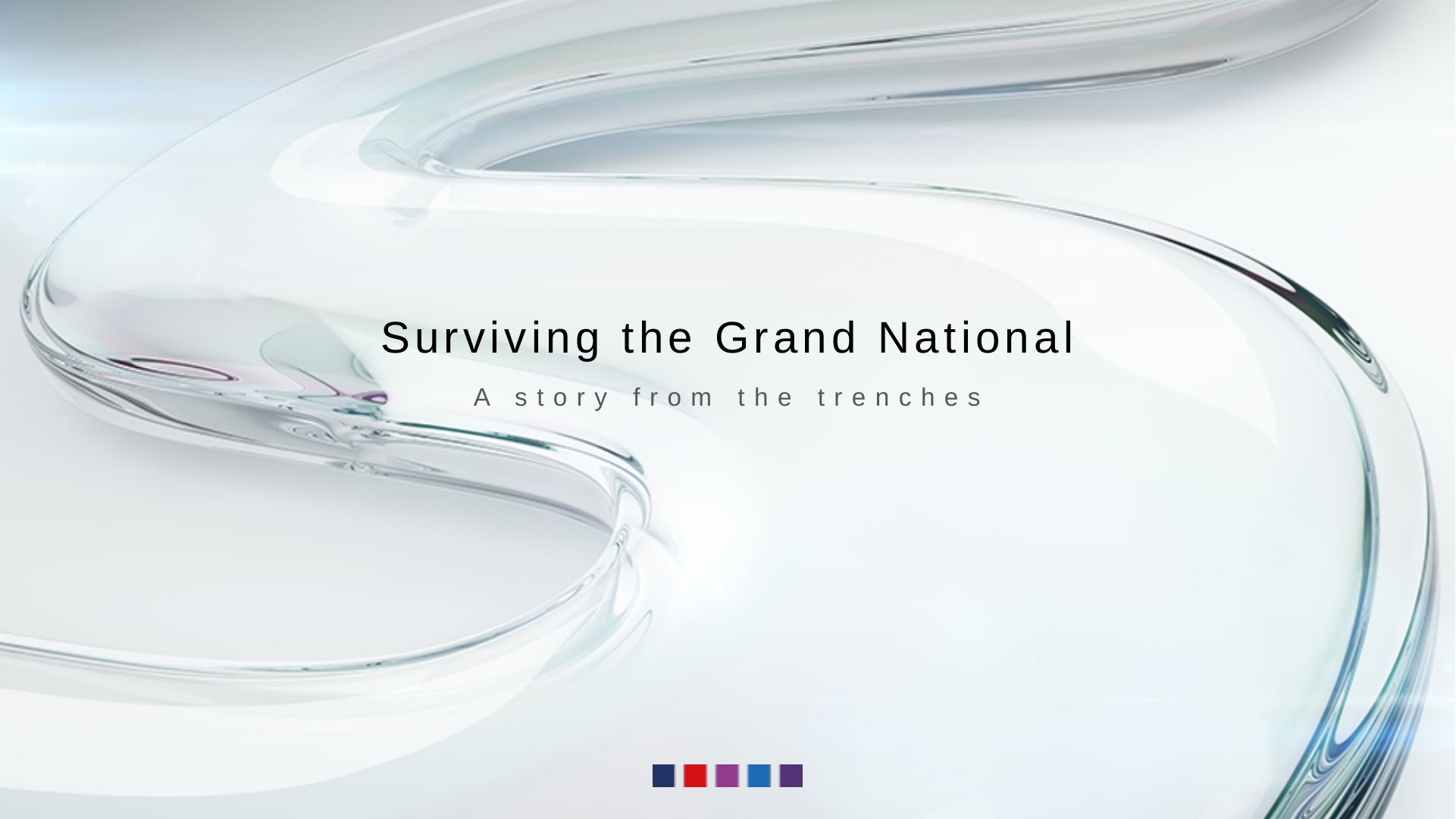

# Surviving the Grand National
A story from the trenches